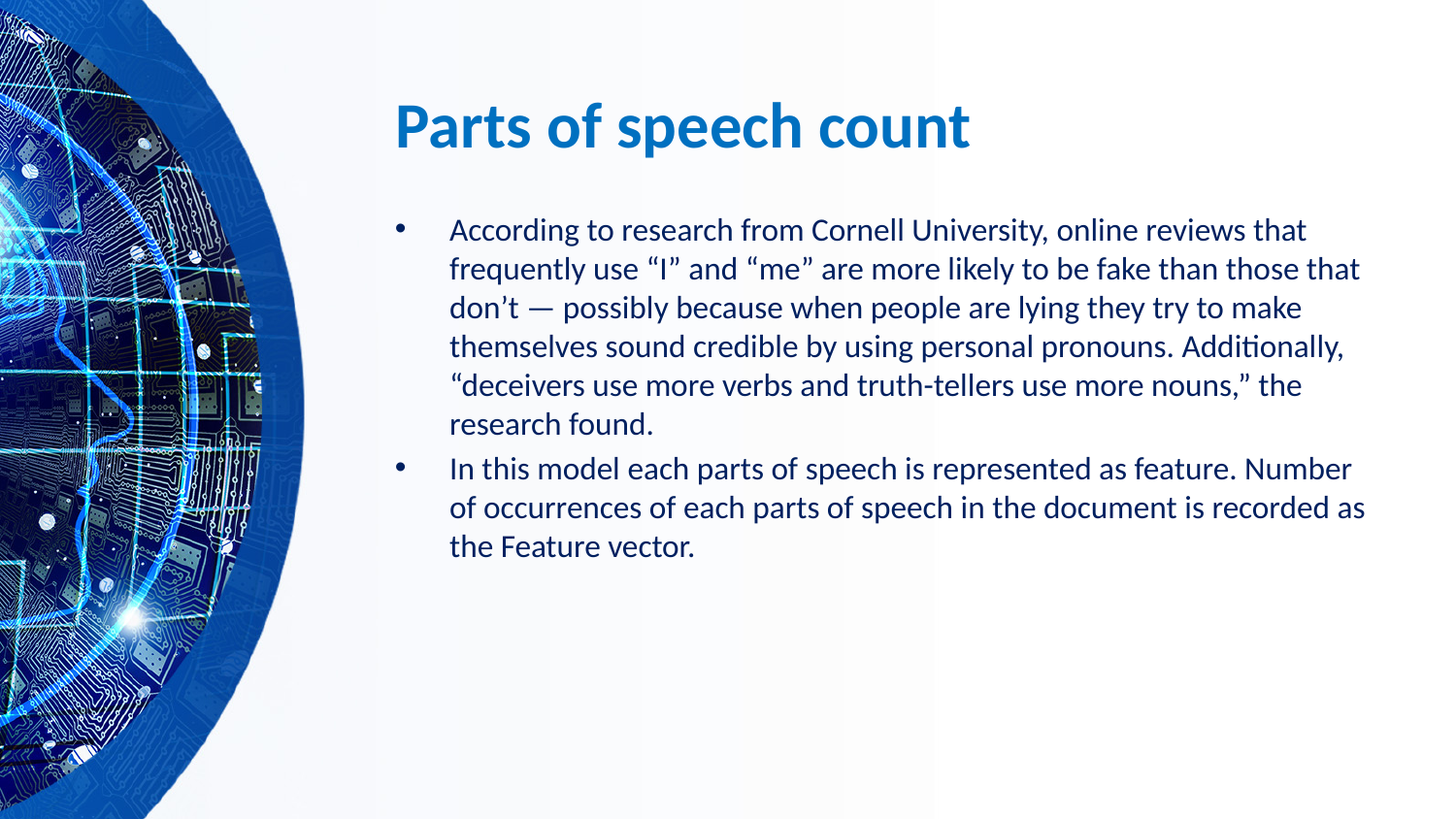

# Parts of speech count
According to research from Cornell University, online reviews that frequently use “I” and “me” are more likely to be fake than those that don’t — possibly because when people are lying they try to make themselves sound credible by using personal pronouns. Additionally, “deceivers use more verbs and truth-tellers use more nouns,” the research found.
In this model each parts of speech is represented as feature. Number of occurrences of each parts of speech in the document is recorded as the Feature vector.